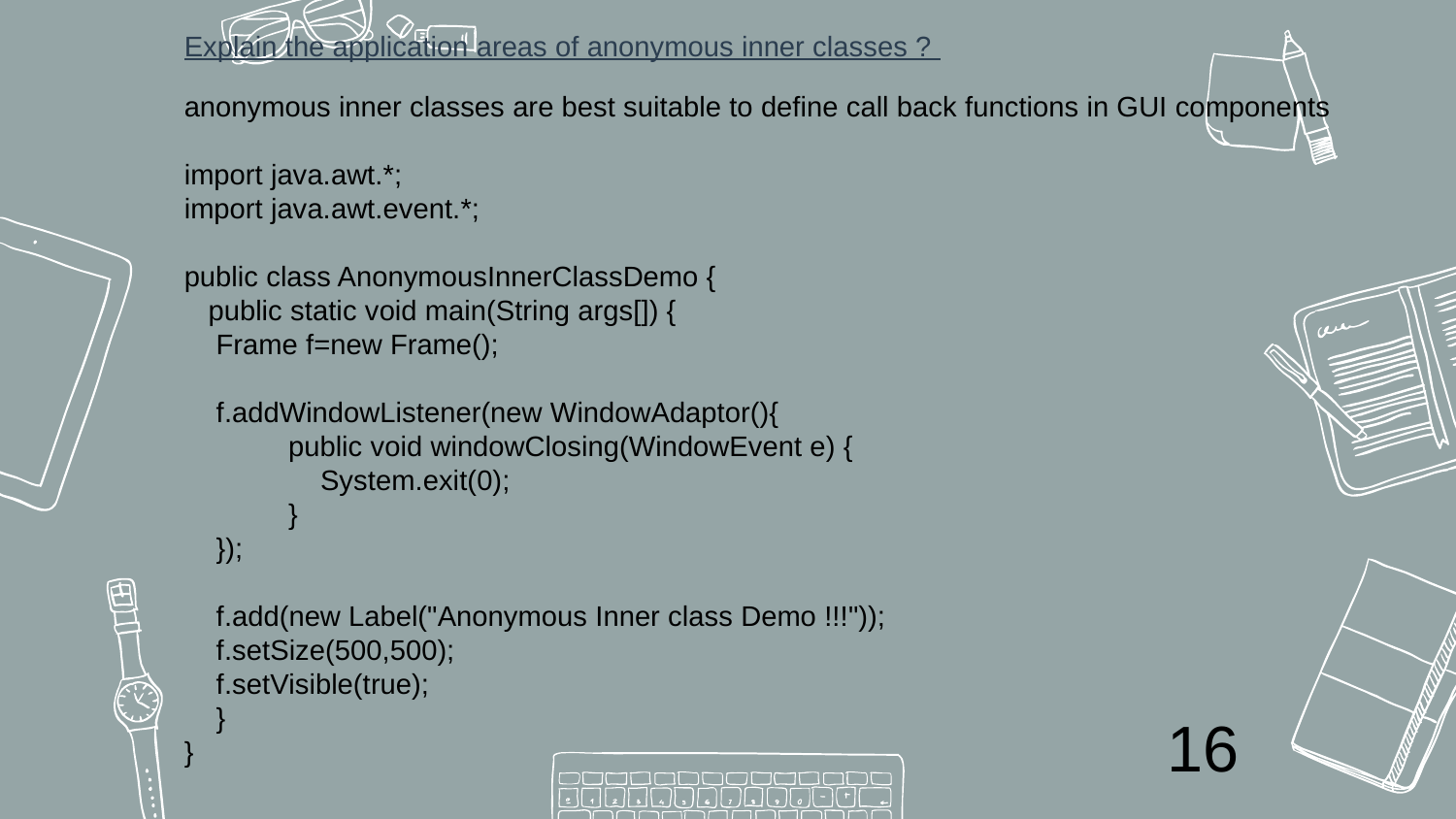

Explain the application areas of anonymous inner classes ?
anonymous inner classes are best suitable to define call back functions in GUI components

import java.awt.*;
import java.awt.event.*;

public class AnonymousInnerClassDemo {
   public static void main(String args[]) {
    Frame f=new Frame();

    f.addWindowListener(new WindowAdaptor(){
             public void windowClosing(WindowEvent e) {
                 System.exit(0);
             }
    });

    f.add(new Label("Anonymous Inner class Demo !!!"));
    f.setSize(500,500);
    f.setVisible(true);
    }
}
16